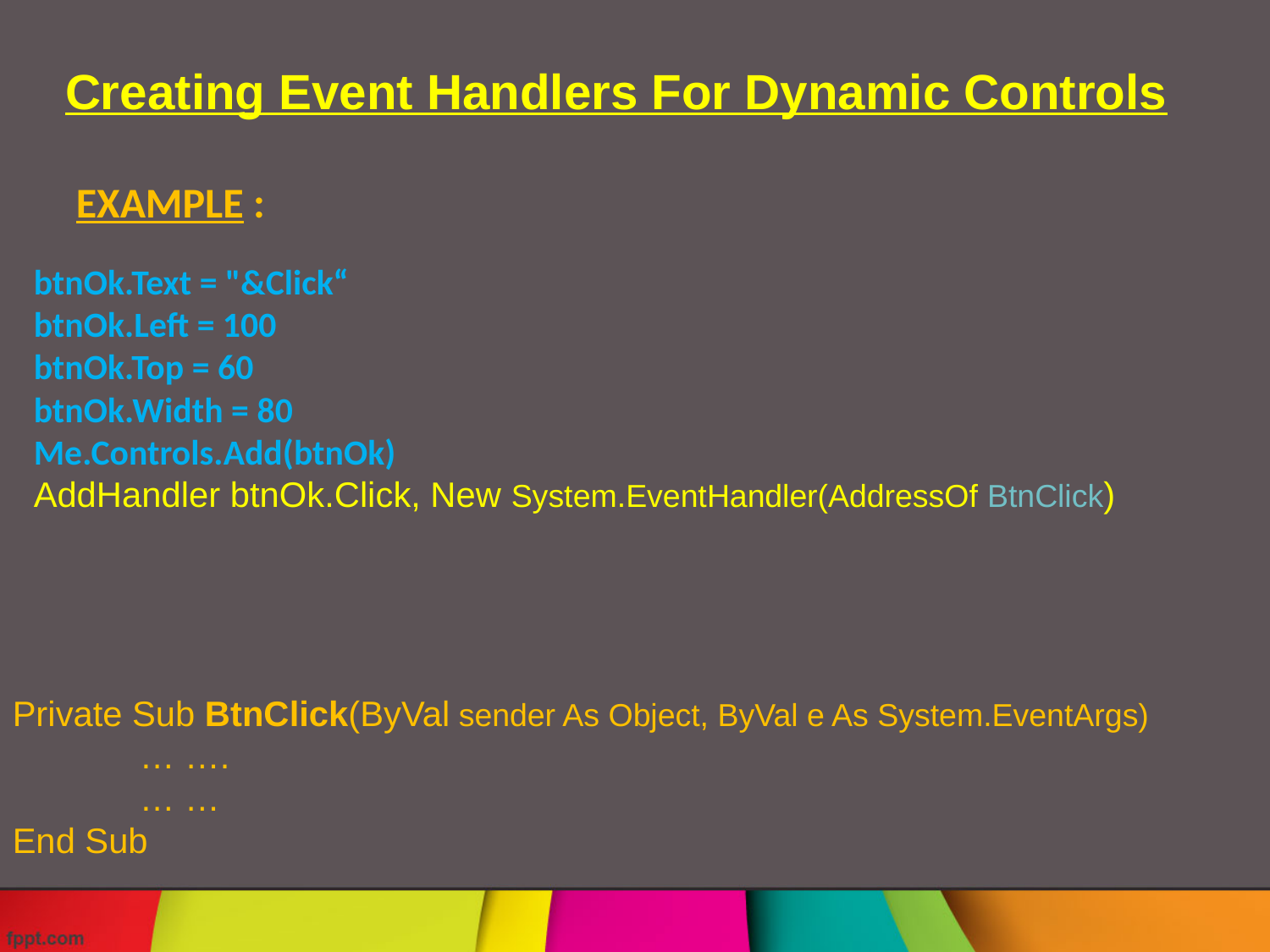

Creating Event Handlers For Dynamic Controls
EXAMPLE :
btnOk.Text = "&Click“
btnOk.Left = 100
btnOk.Top = 60
btnOk.Width = 80
Me.Controls.Add(btnOk)
AddHandler btnOk.Click, New System.EventHandler(AddressOf BtnClick)
Private Sub BtnClick(ByVal sender As Object, ByVal e As System.EventArgs)
	… ….
	… …
End Sub